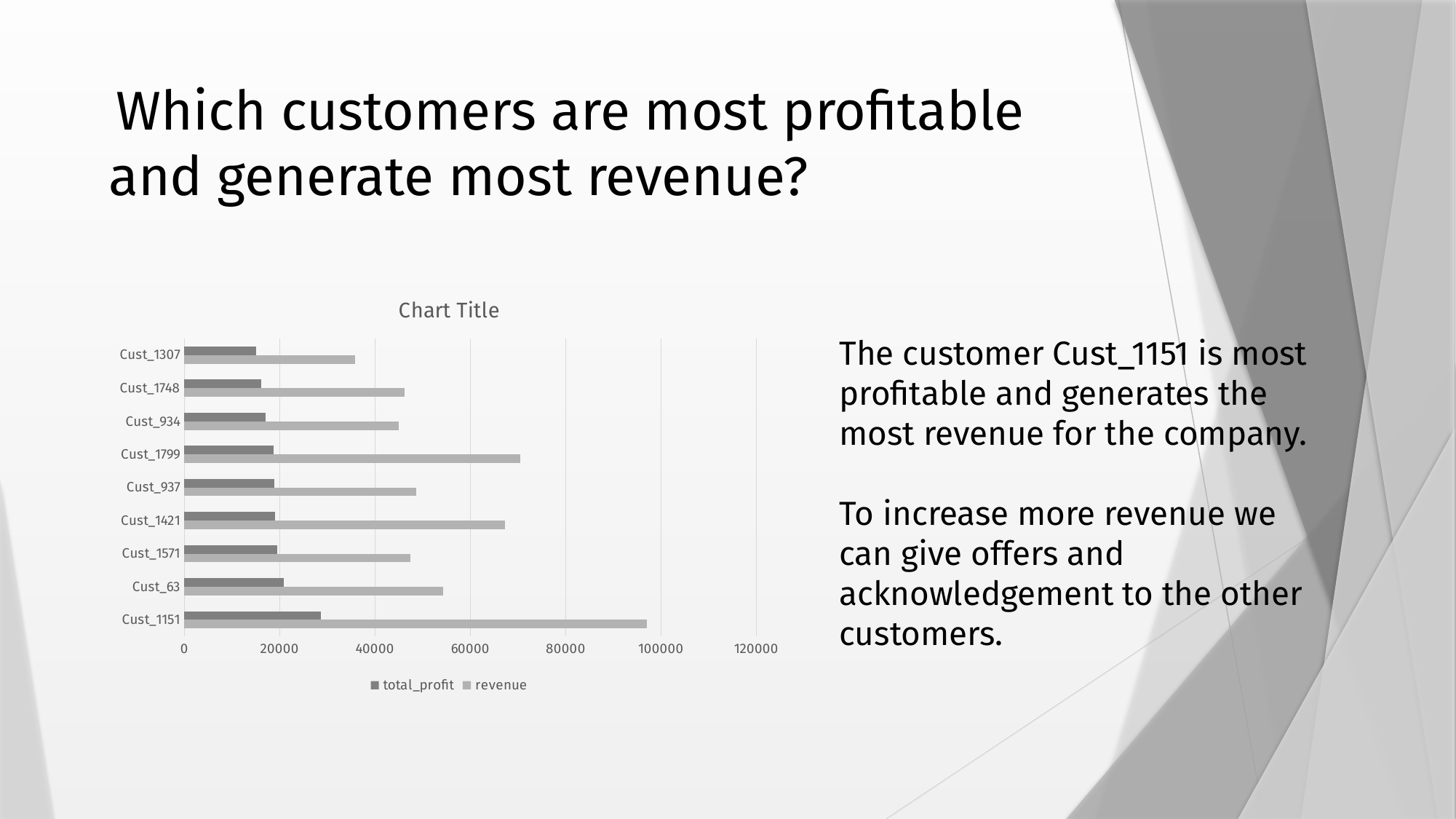

Which customers are most profitable and generate most revenue?

### Chart:

| Category | revenue | total_profit |
|---|---|---|
| Cust_1151 | 97011.0 | 28663.71 |
| Cust_63 | 54369.0 | 20877.44 |
| Cust_1571 | 47446.0 | 19439.52 |
| Cust_1421 | 67285.0 | 18960.63 |
| Cust_937 | 48661.0 | 18849.93 |
| Cust_1799 | 70427.0 | 18760.59 |
| Cust_934 | 45000.0 | 17044.22 |
| Cust_1748 | 46147.0 | 16080.57 |
| Cust_1307 | 35781.0 | 15082.66 |
The customer Cust_1151 is most profitable and generates the most revenue for the company.

To increase more revenue we can give offers and acknowledgement to the other customers.